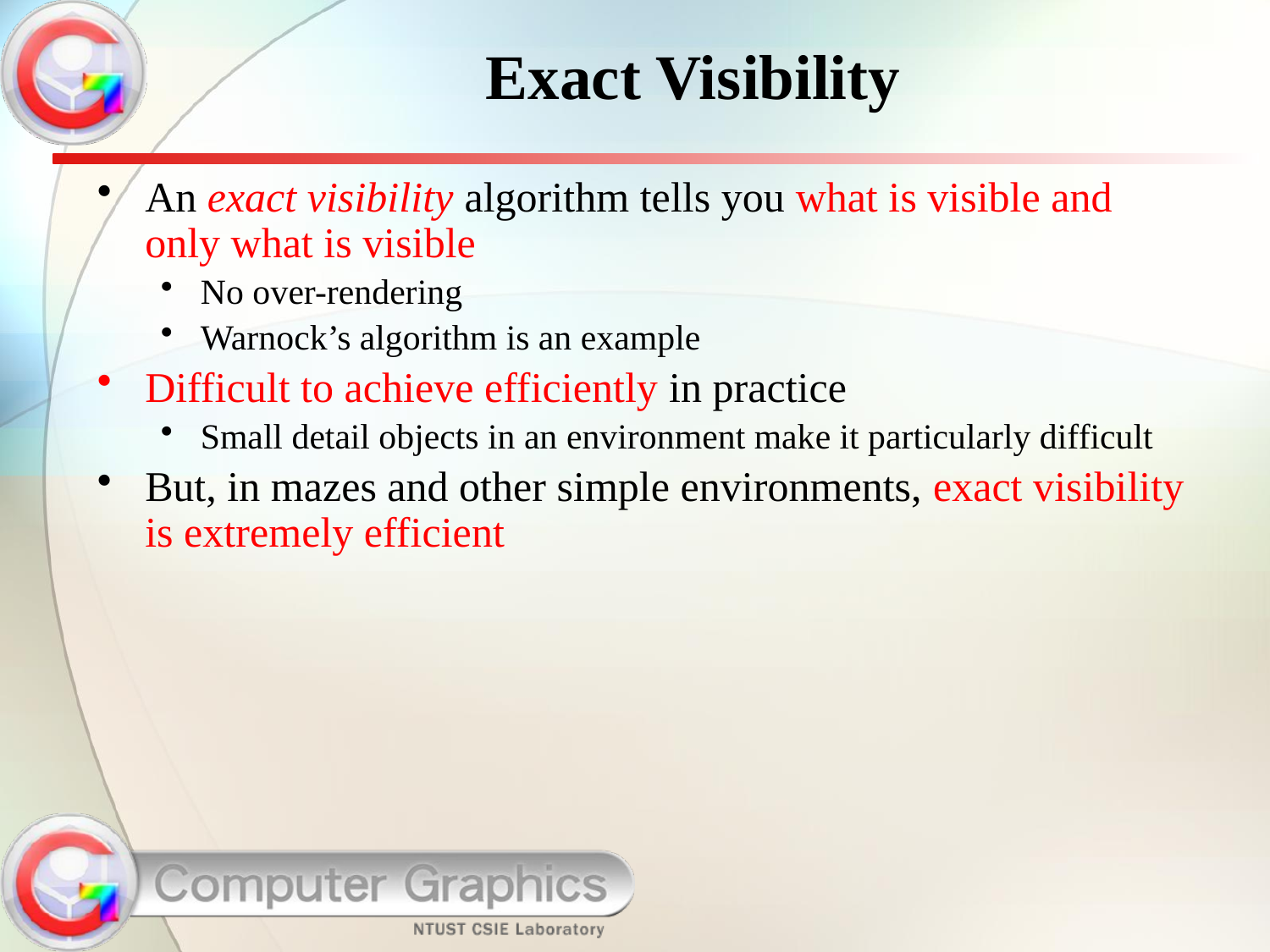

# Exact Visibility
An exact visibility algorithm tells you what is visible and only what is visible
No over-rendering
Warnock’s algorithm is an example
Difficult to achieve efficiently in practice
Small detail objects in an environment make it particularly difficult
But, in mazes and other simple environments, exact visibility is extremely efficient